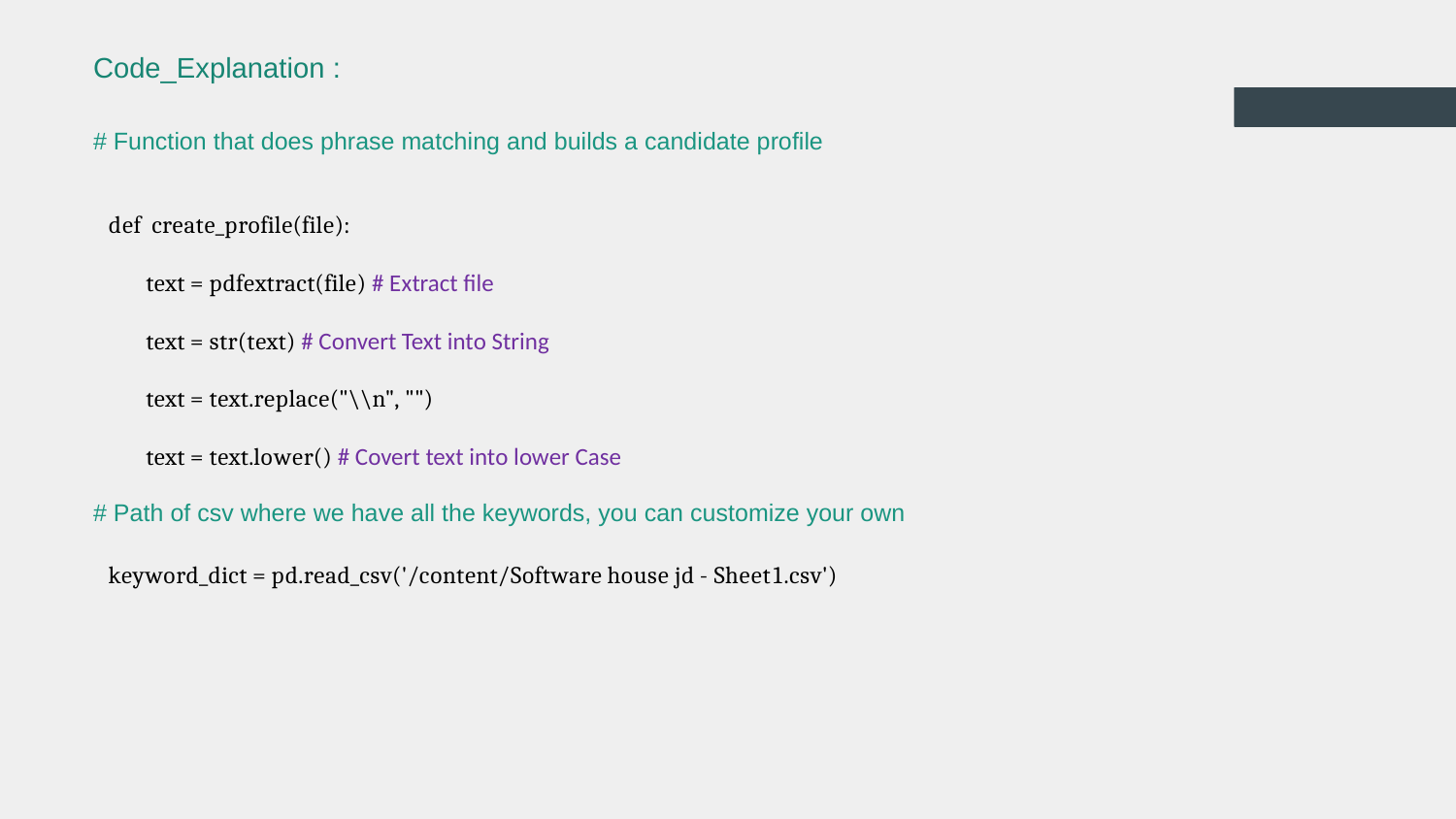

Code_Explanation :
# Function that does phrase matching and builds a candidate profile

def  create_profile(file):

       text = pdfextract(file) # Extract file

       text = str(text) # Convert Text into String

       text = text.replace("\\n", "")

       text = text.lower() # Covert text into lower Case

# Path of csv where we have all the keywords, you can customize your own
keyword_dict = pd.read_csv('/content/Software house jd - Sheet1.csv')